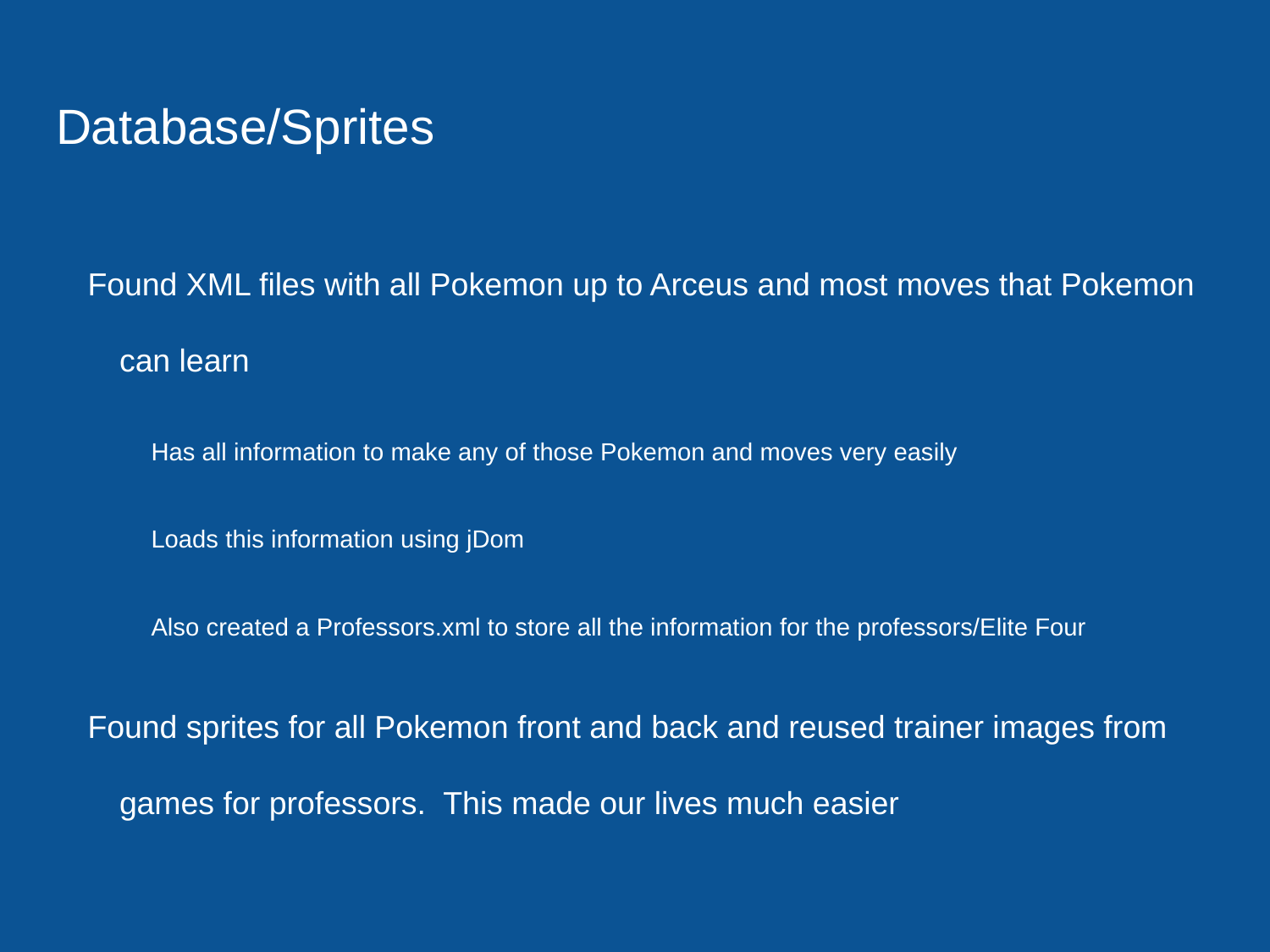

# Database/Sprites
Found XML files with all Pokemon up to Arceus and most moves that Pokemon can learn
Has all information to make any of those Pokemon and moves very easily
Loads this information using jDom
Also created a Professors.xml to store all the information for the professors/Elite Four
Found sprites for all Pokemon front and back and reused trainer images from games for professors.  This made our lives much easier